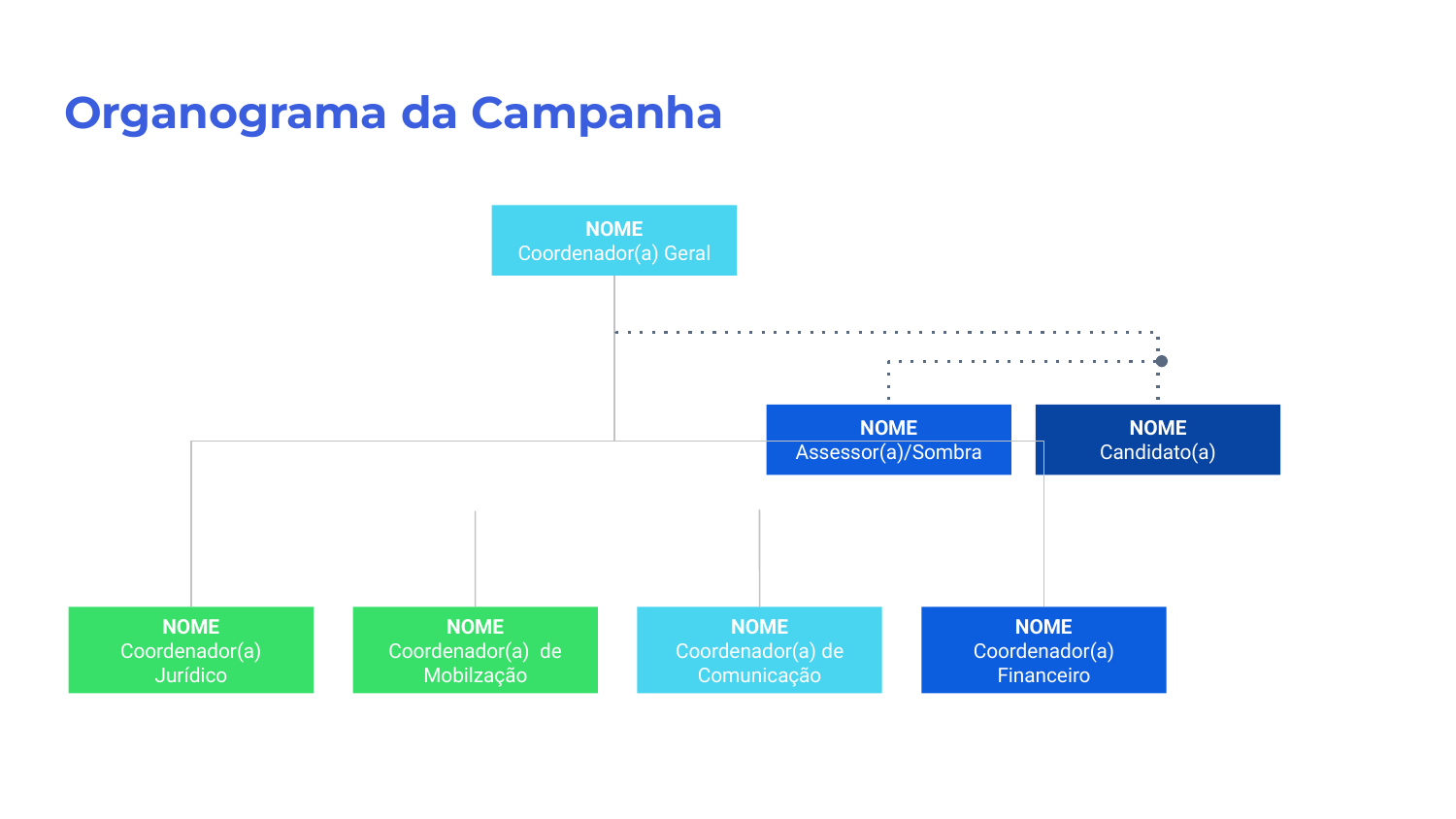

# Organograma da Campanha
NOME
Coordenador(a) Geral
NOME
Assessor(a)/Sombra
NOME
Candidato(a)
NOME
Coordenador(a) Jurídico
NOME
Coordenador(a)  de Mobilzação
NOME
Coordenador(a) de Comunicação
NOME
Coordenador(a) Financeiro